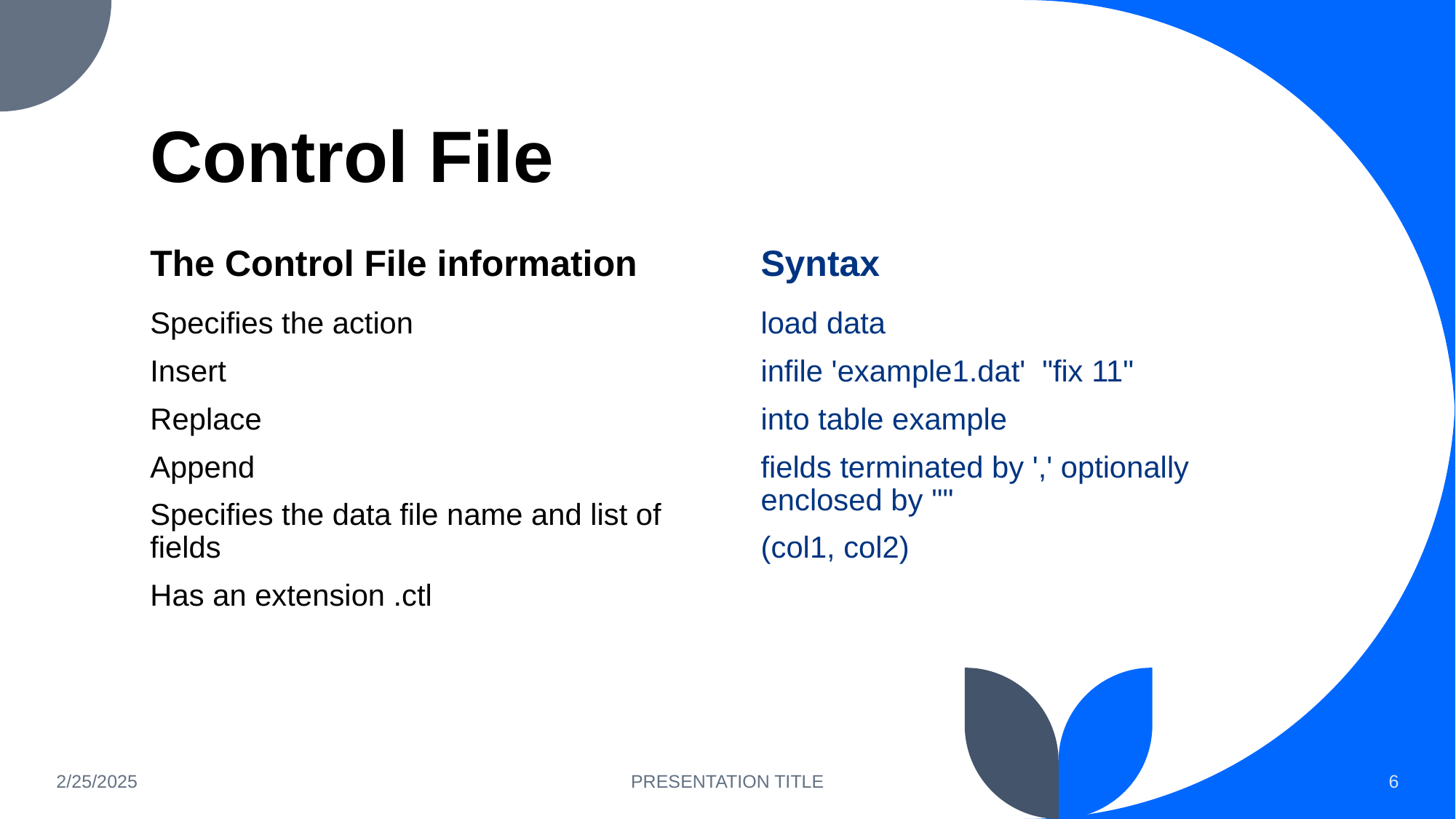

# Control File
The Control File information
Syntax
Specifies the action
Insert
Replace
Append
Specifies the data file name and list of fields
Has an extension .ctl
load data
infile 'example1.dat'  "fix 11"
into table example
fields terminated by ',' optionally enclosed by '"'
(col1, col2)
2/25/2025
PRESENTATION TITLE
6